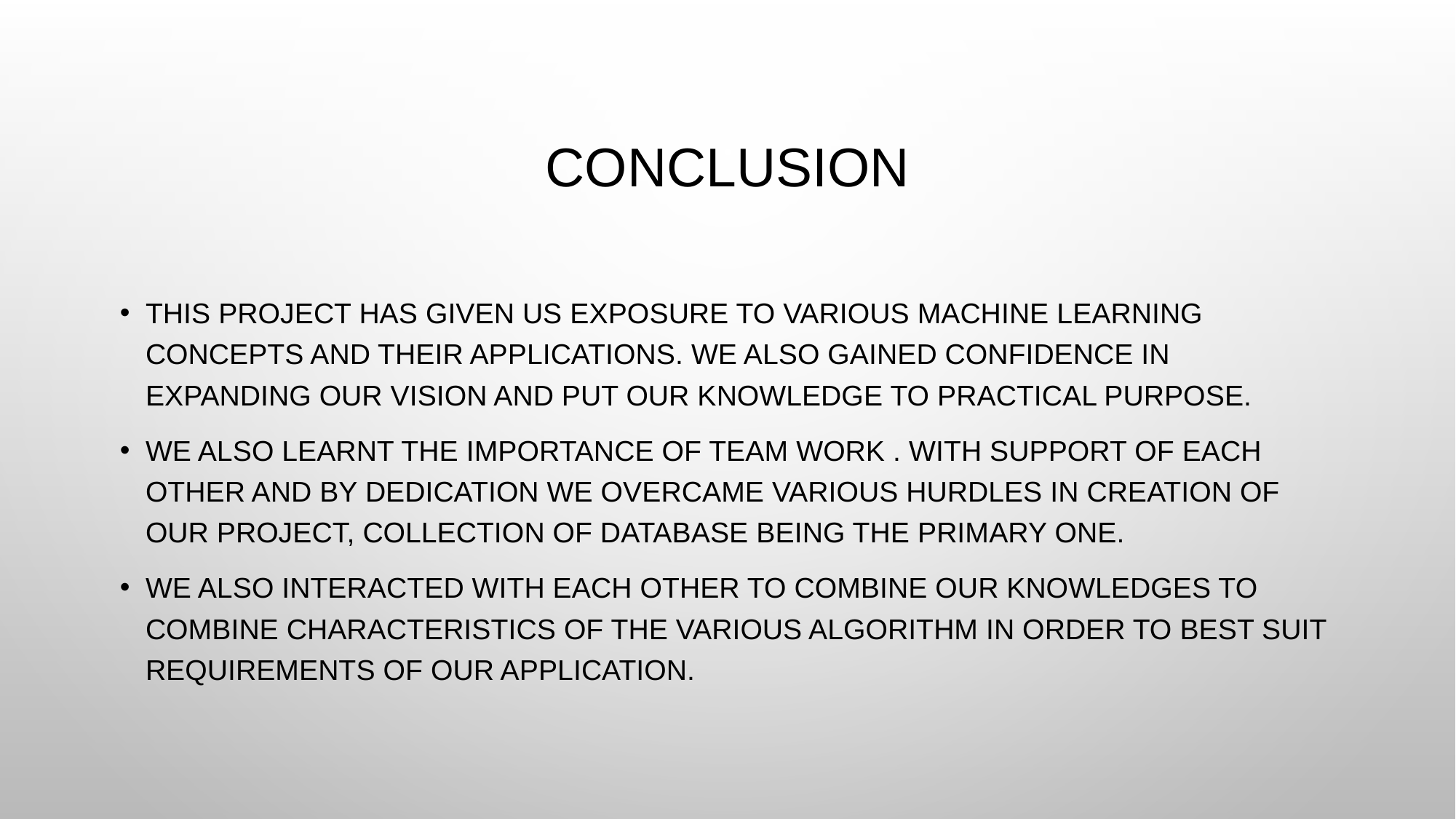

# Conclusion
This project has given us exposure to various machine learning concepts and their applications. We also gained confidence in expanding our vision and put our knowledge to practical purpose.
We also learnt the importance of team work . With support of each other and by dedication we overcame various hurdles in creation of our project, collection of database being the primary one.
We also interacted with each other to combine our knowledges to combine characteristics of the various algorithm in order to best suit requirements of our application.